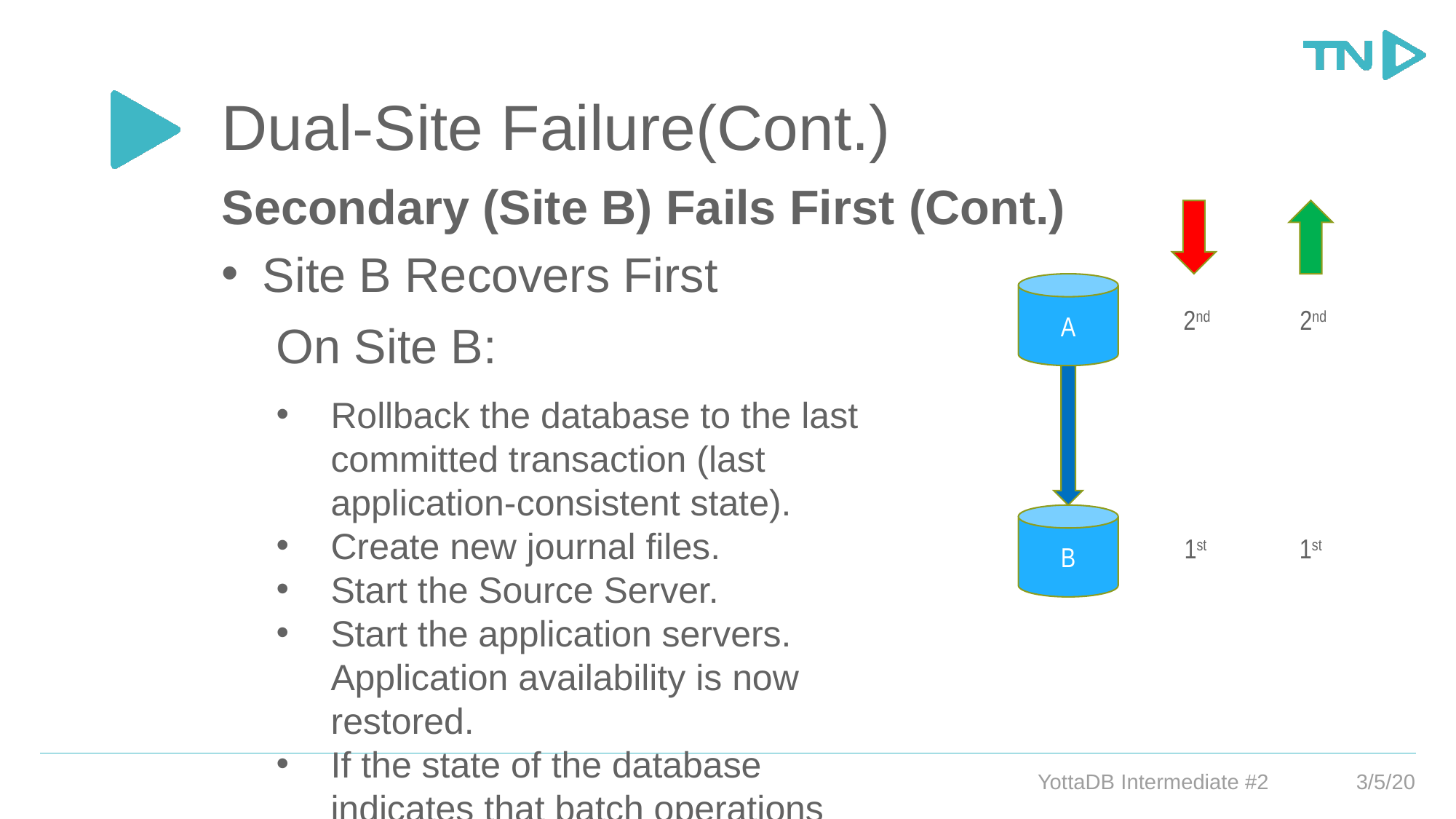

# Dual-Site Failure(Cont.)
Secondary (Site B) Fails First (Cont.)

A
2nd
2nd

B
1st
1st
Site B Recovers First
On Site B:
Rollback the database to the last committed transaction (last application-consistent state).
Create new journal files.
Start the Source Server.
Start the application servers. Application availability is now restored.
If the state of the database indicates that batch operations were in process, restart batch operations.

YottaDB Intermediate #2
3/5/20